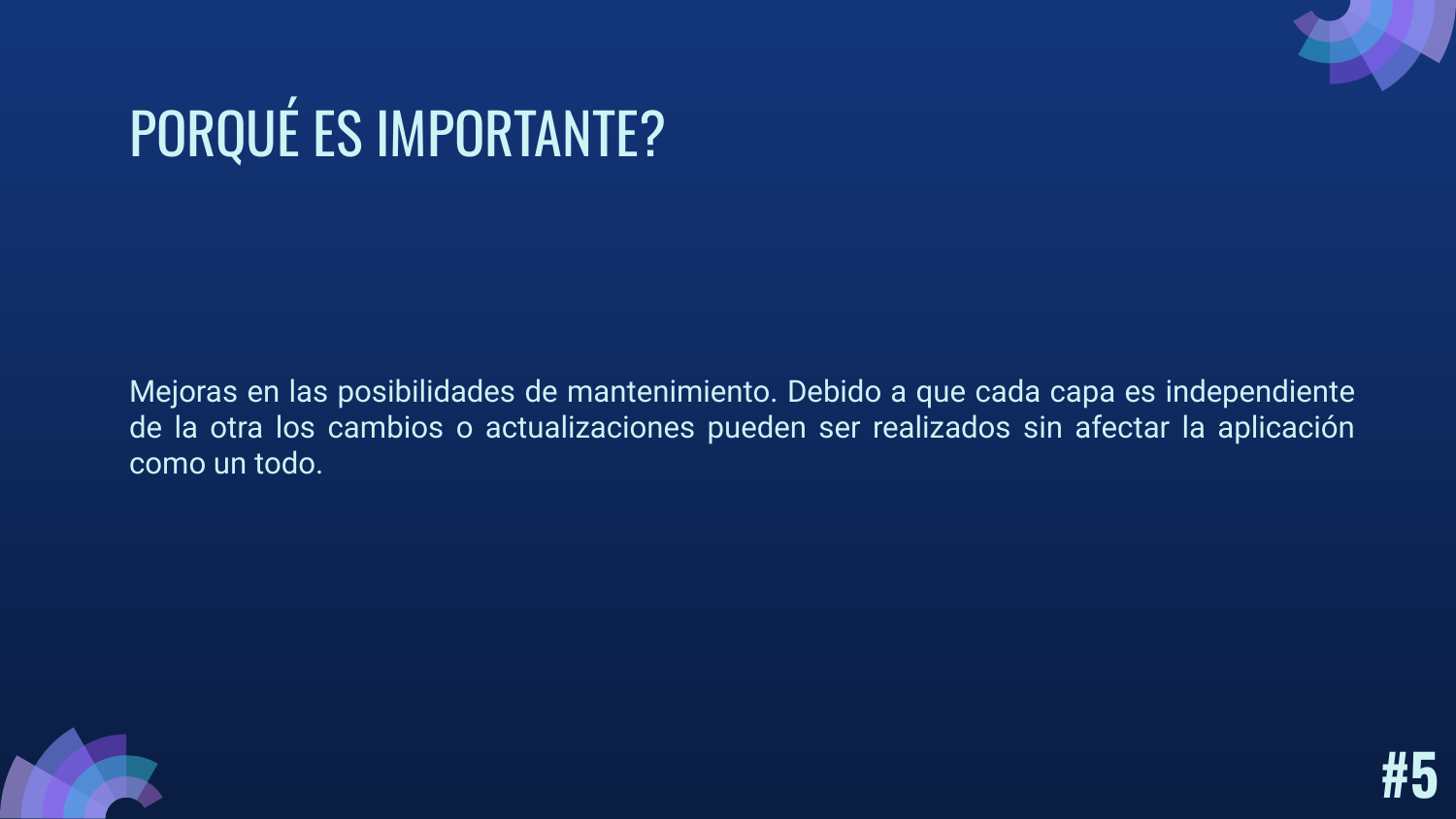

# PORQUÉ ES IMPORTANTE?

Mejoras en las posibilidades de mantenimiento. Debido a que cada capa es independiente de la otra los cambios o actualizaciones pueden ser realizados sin afectar la aplicación como un todo.
#5